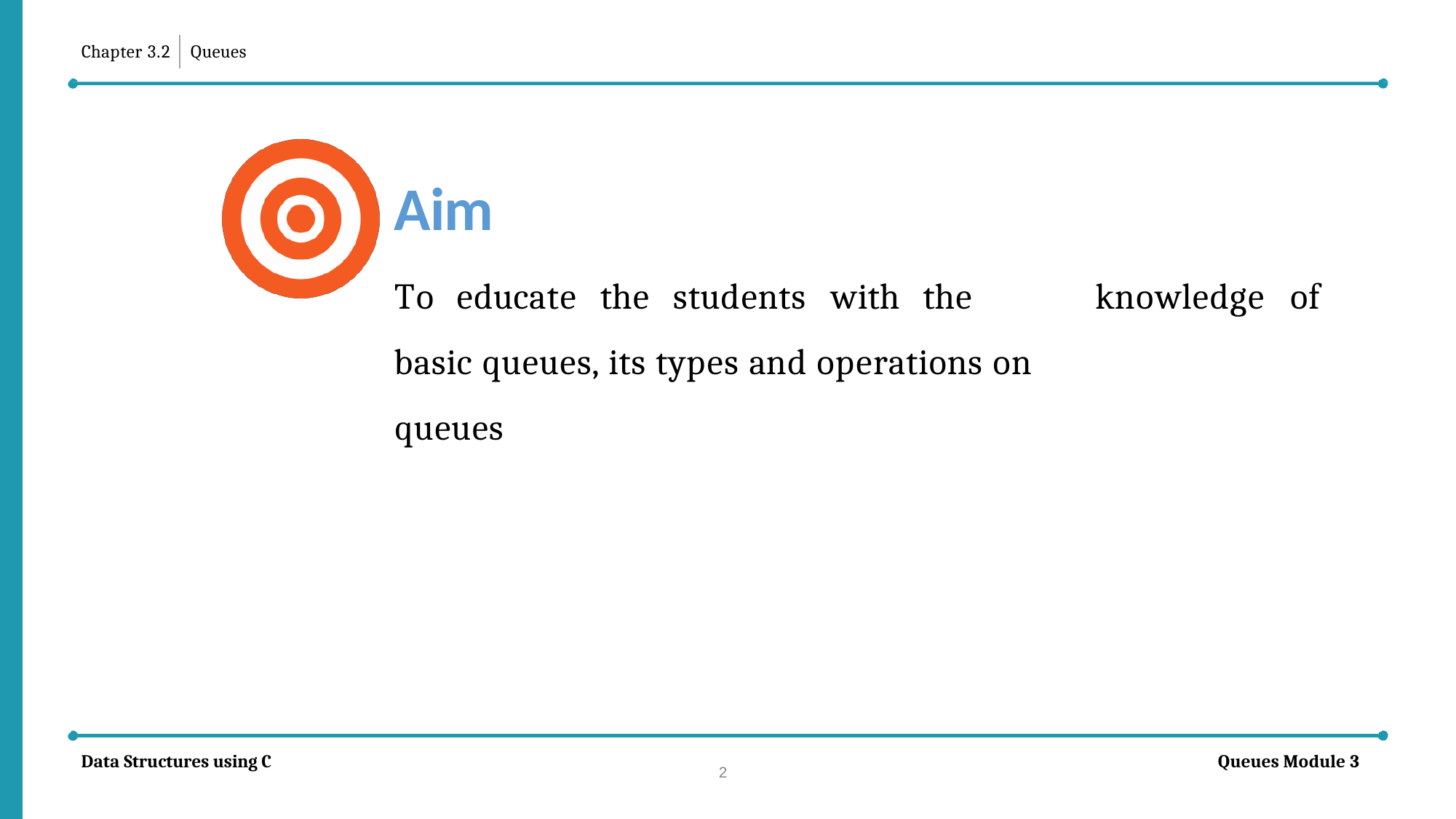

Chapter 3.2
Queues

Aim

To	educate	the	students	with	the	basic queues, its types and operations on queues
knowledge	of
Data Structures using C
Queues Module 3
2